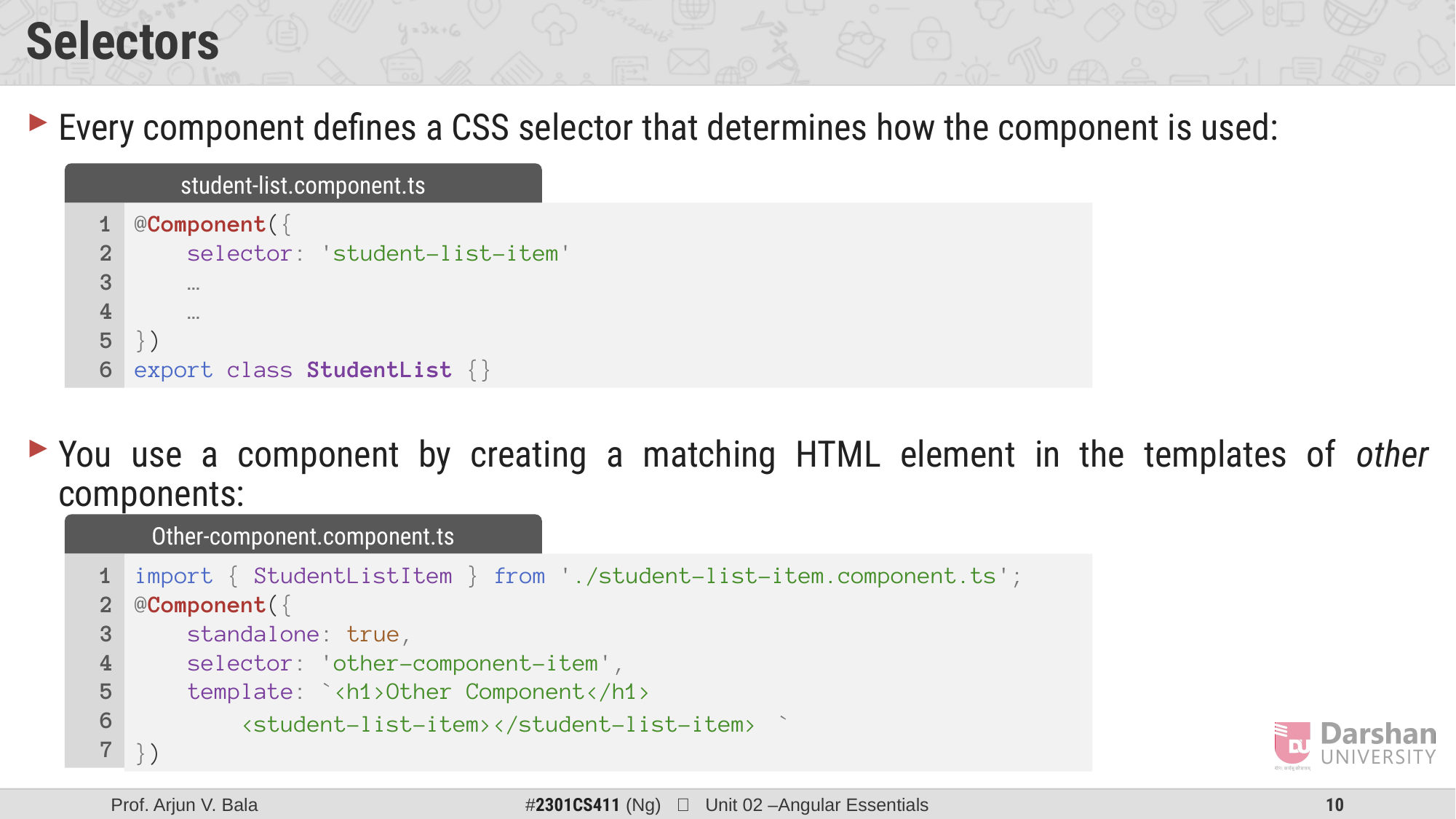

# Selectors
Every component defines a CSS selector that determines how the component is used:

You use a component by creating a matching HTML element in the templates of other components:

student-list.component.ts
1
2
3
4
5
6
@Component({
    selector: 'student-list-item'
    …
    …
})
export class StudentList {}
Other-component.component.ts
1
2
3
4
5
6
7
import { StudentListItem } from './student-list-item.component.ts';
@Component({
    standalone: true,
    selector: 'other-component-item',
    template: `<h1>Other Component</h1>
        <student-list-item></student-list-item>   `
})